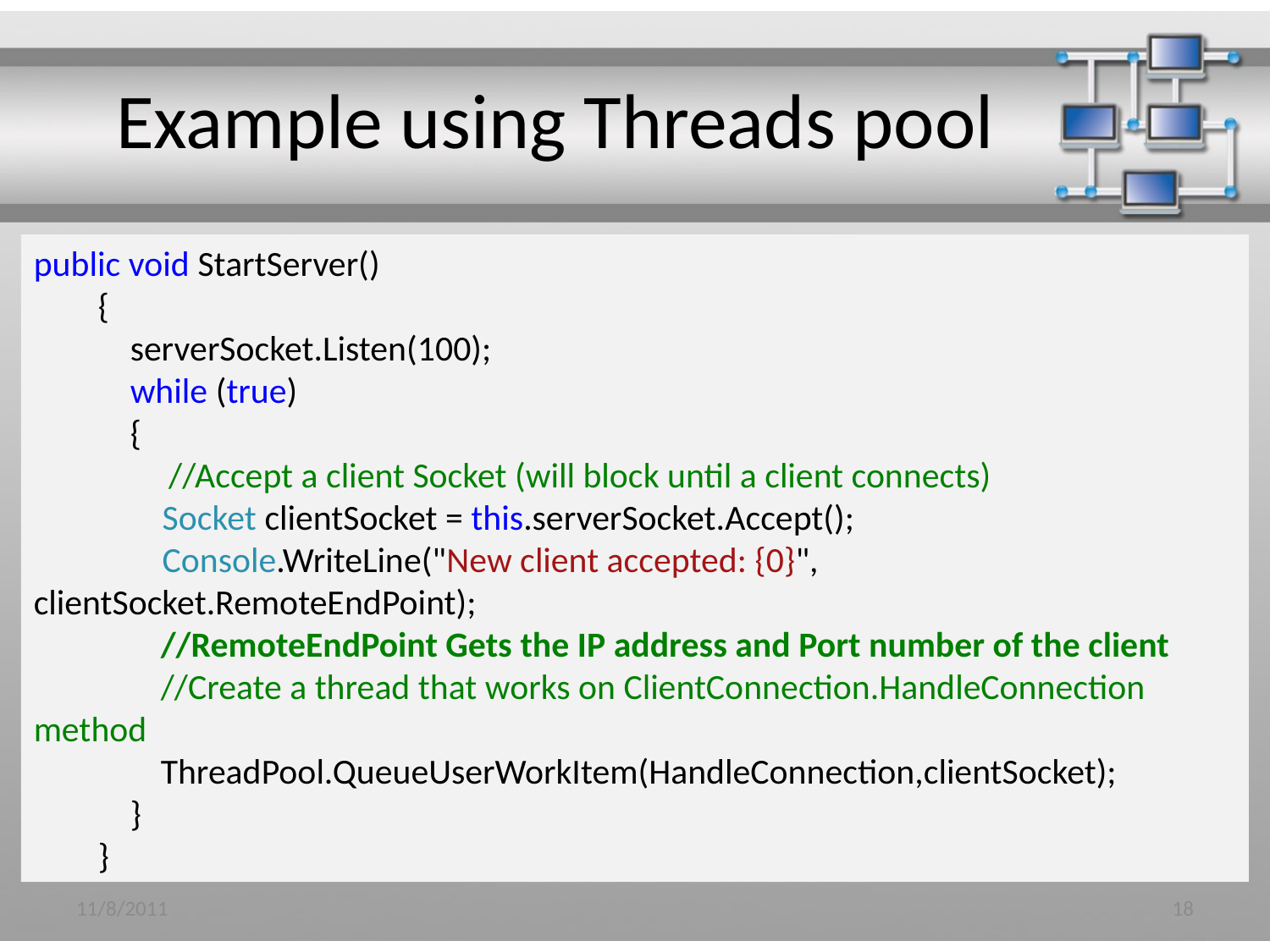

# Example using Threads pool
public void StartServer()
        {
            serverSocket.Listen(100);
            while (true)
            {
	 //Accept a client Socket (will block until a client connects)
                Socket clientSocket = this.serverSocket.Accept();
                Console.WriteLine("New client accepted: {0}", 	clientSocket.RemoteEndPoint);
	//RemoteEndPoint Gets the IP address and Port number of the client
	//Create a thread that works on ClientConnection.HandleConnection 	method
	ThreadPool.QueueUserWorkItem(HandleConnection,clientSocket);
            }
        }
11/8/2011
18